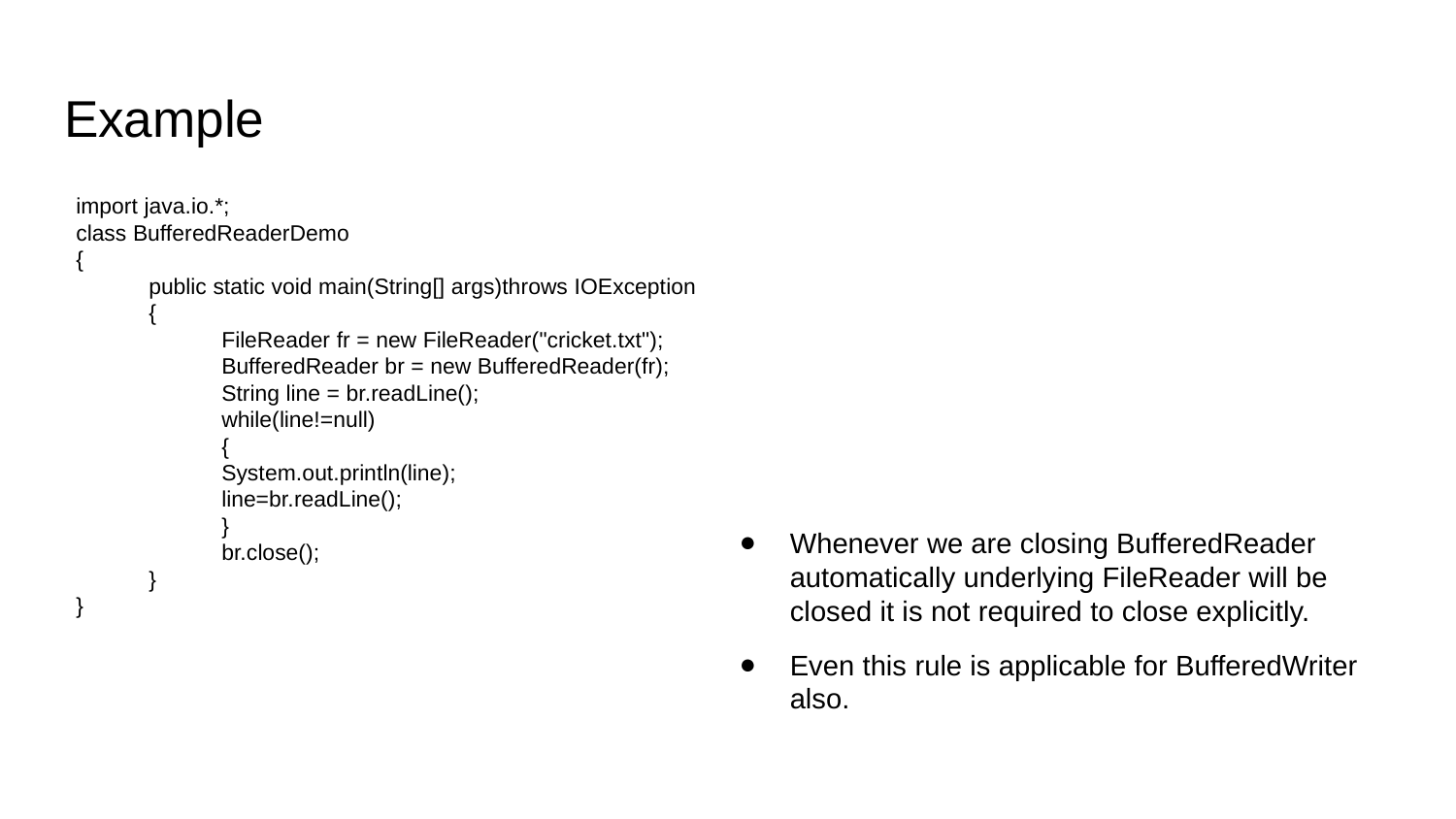

# Example
import java.io.*;
class BufferedReaderDemo
{
public static void main(String[] args)throws IOException
{
FileReader fr = new FileReader("cricket.txt");
BufferedReader br = new BufferedReader(fr);
String line = br.readLine();
while(line!=null)
{
System.out.println(line);
line=br.readLine();
}
br.close();
}
}
Whenever we are closing BufferedReader automatically underlying FileReader will be closed it is not required to close explicitly.
Even this rule is applicable for BufferedWriter also.